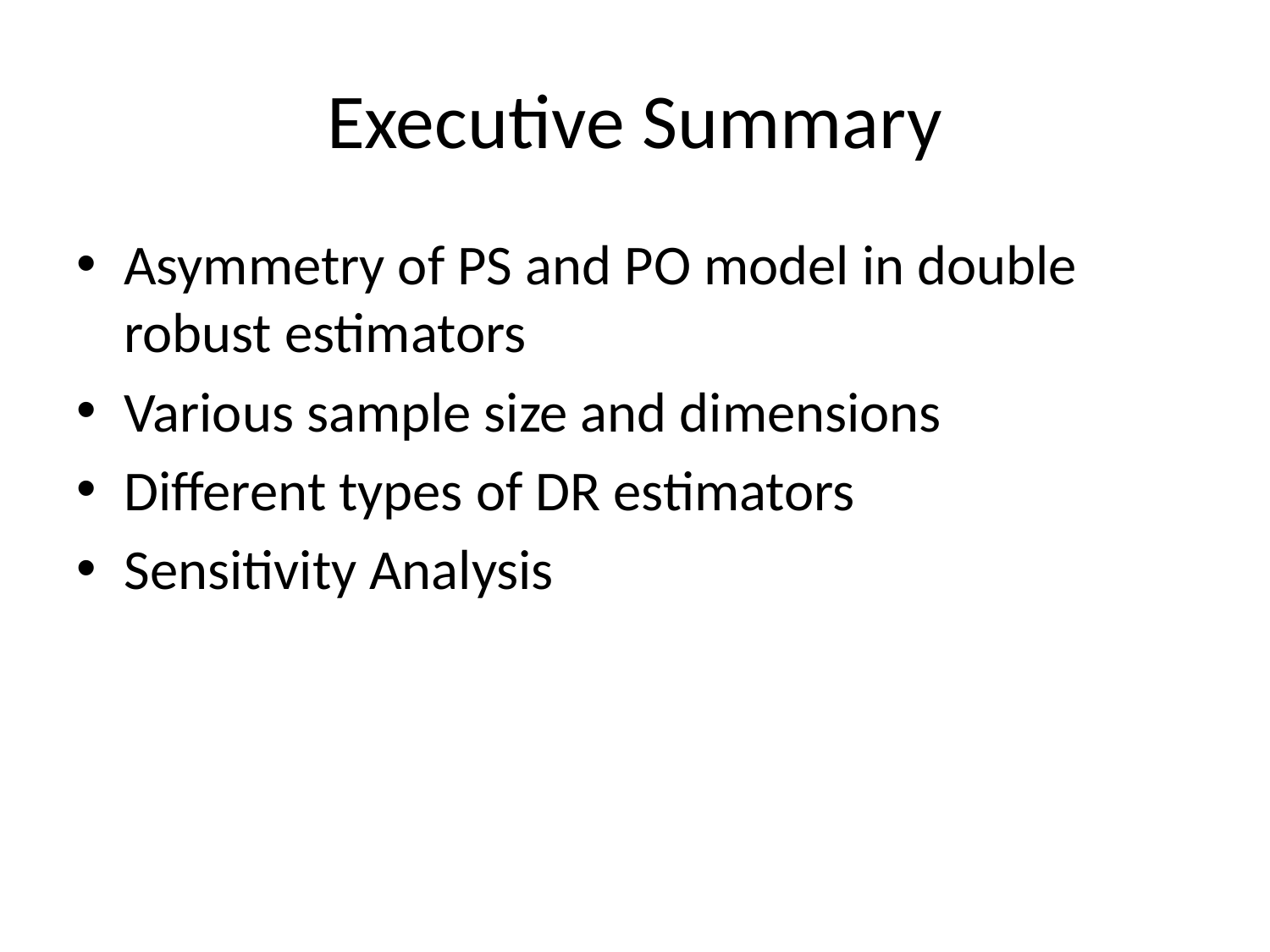

# Executive Summary
Asymmetry of PS and PO model in double robust estimators
Various sample size and dimensions
Different types of DR estimators
Sensitivity Analysis